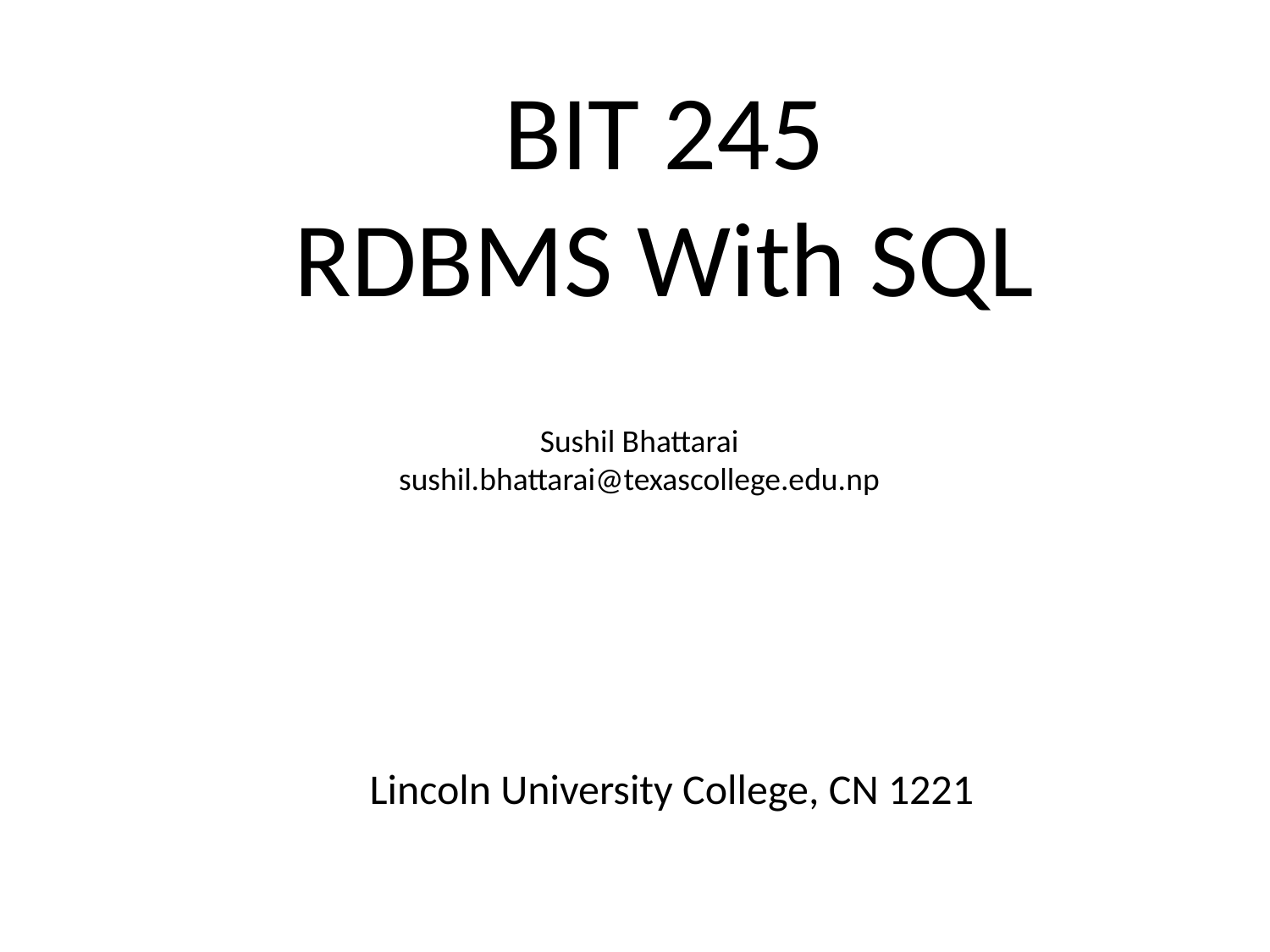

BIT 245
RDBMS With SQL
Sushil Bhattarai
sushil.bhattarai@texascollege.edu.np
Lincoln University College, CN 1221